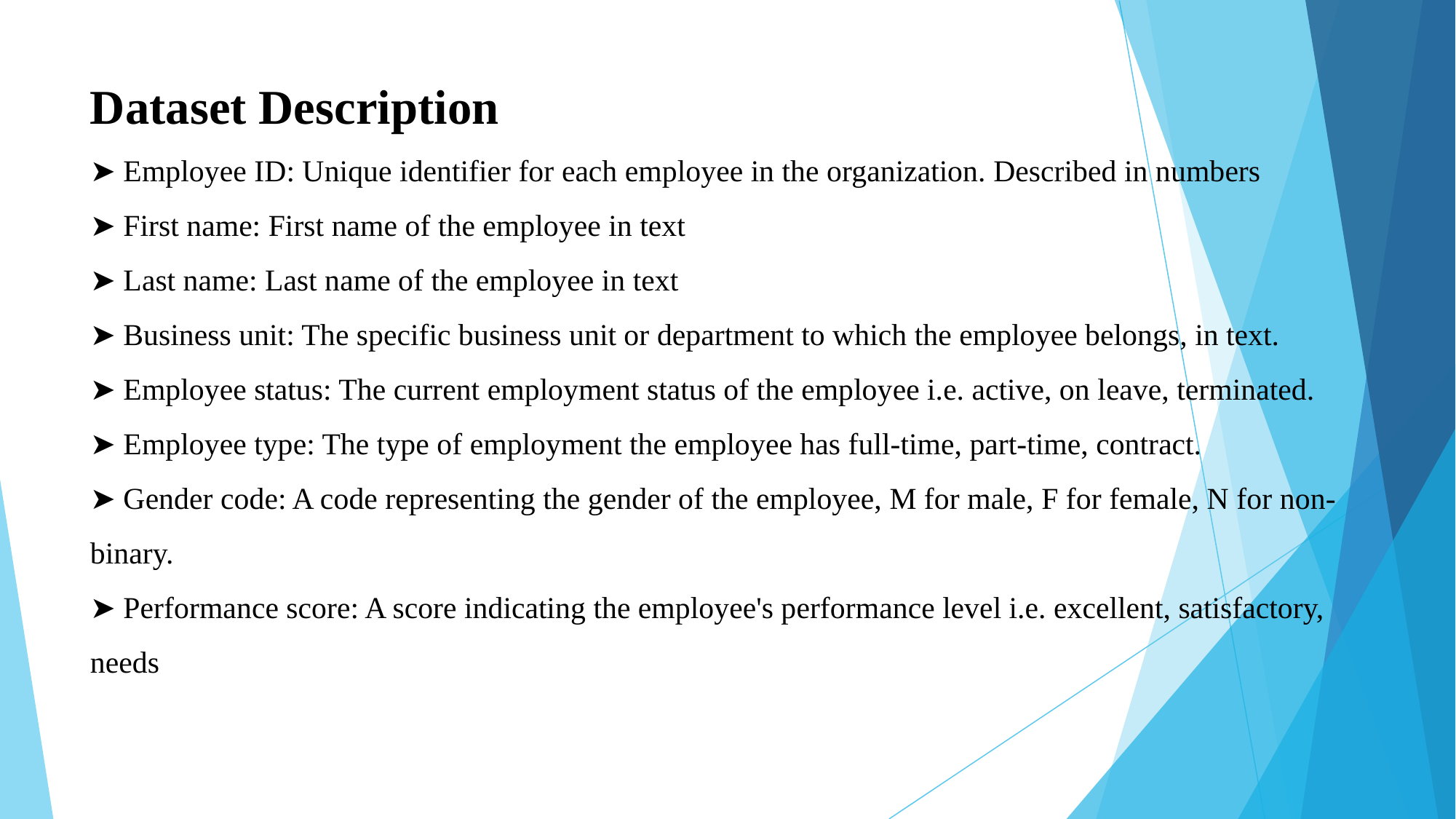

# Dataset Description ➤ Employee ID: Unique identifier for each employee in the organization. Described in numbers ➤ First name: First name of the employee in text ➤ Last name: Last name of the employee in text ➤ Business unit: The specific business unit or department to which the employee belongs, in text. ➤ Employee status: The current employment status of the employee i.e. active, on leave, terminated. ➤ Employee type: The type of employment the employee has full-time, part-time, contract. ➤ Gender code: A code representing the gender of the employee, M for male, F for female, N for non-binary. ➤ Performance score: A score indicating the employee's performance level i.e. excellent, satisfactory, needs